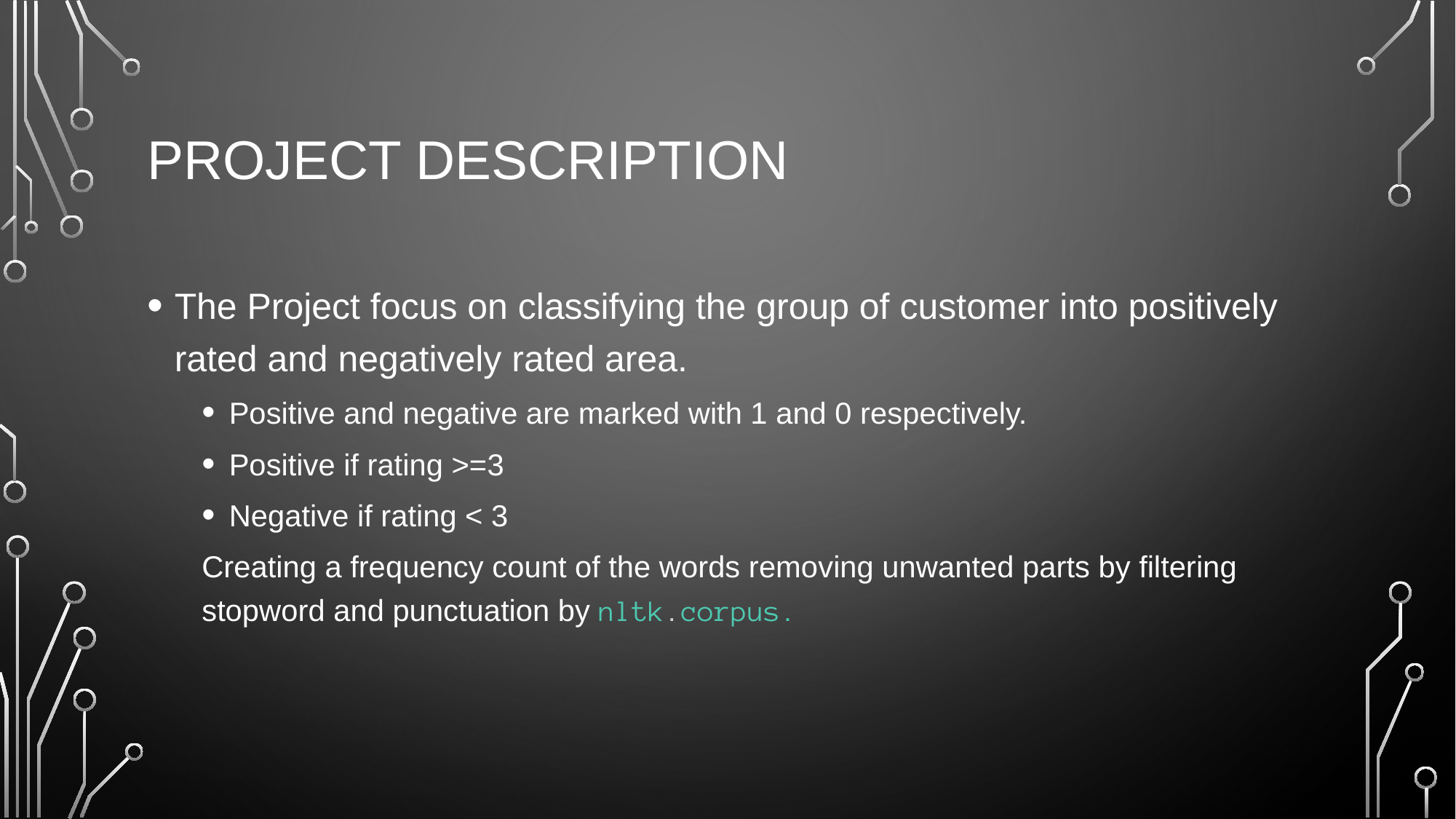

# Project description
The Project focus on classifying the group of customer into positively rated and negatively rated area.
Positive and negative are marked with 1 and 0 respectively.
Positive if rating >=3
Negative if rating < 3
Creating a frequency count of the words removing unwanted parts by filtering stopword and punctuation by nltk.corpus.